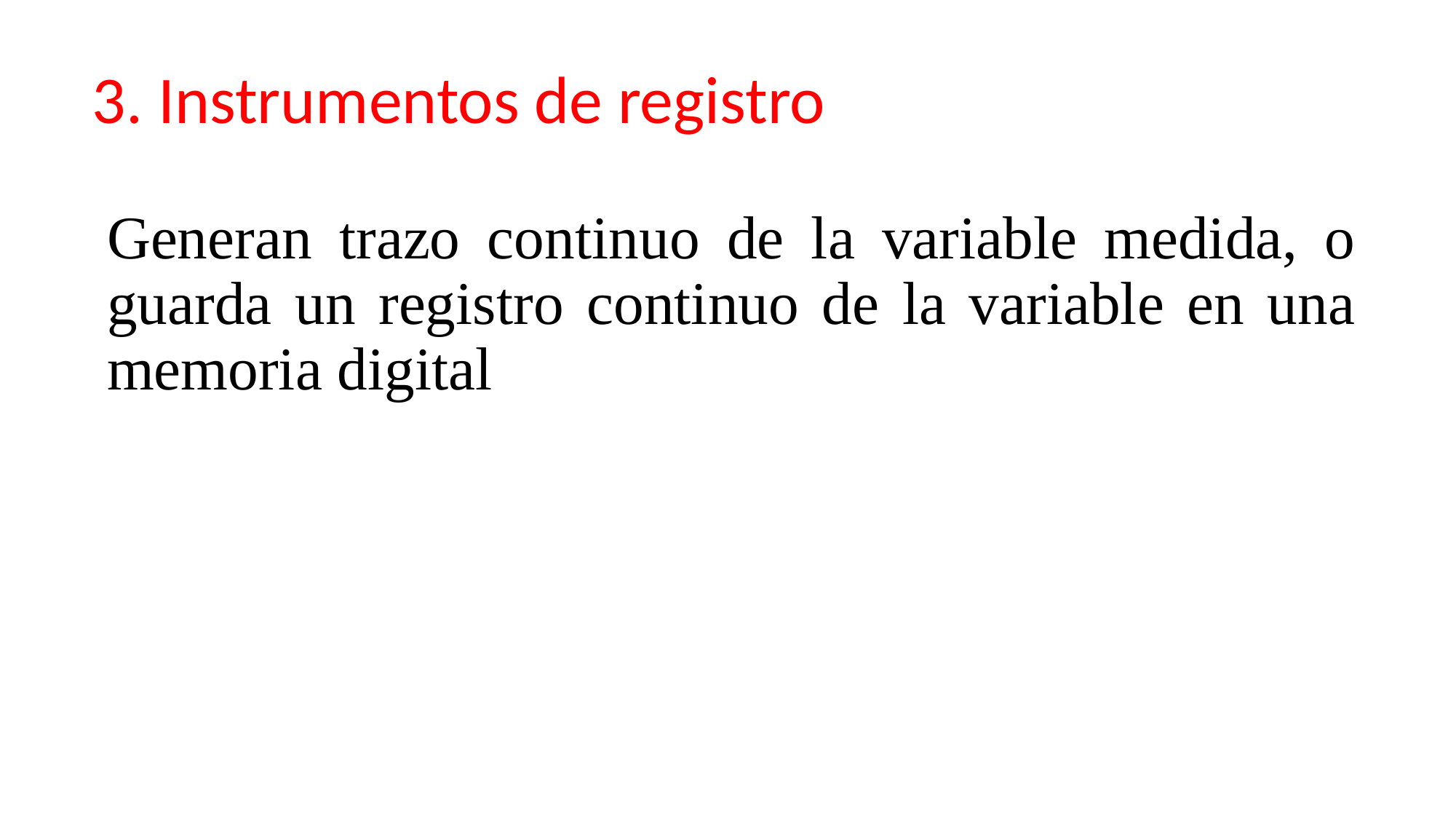

# 3. Instrumentos de registro
Generan trazo continuo de la variable medida, o guarda un registro continuo de la variable en una memoria digital